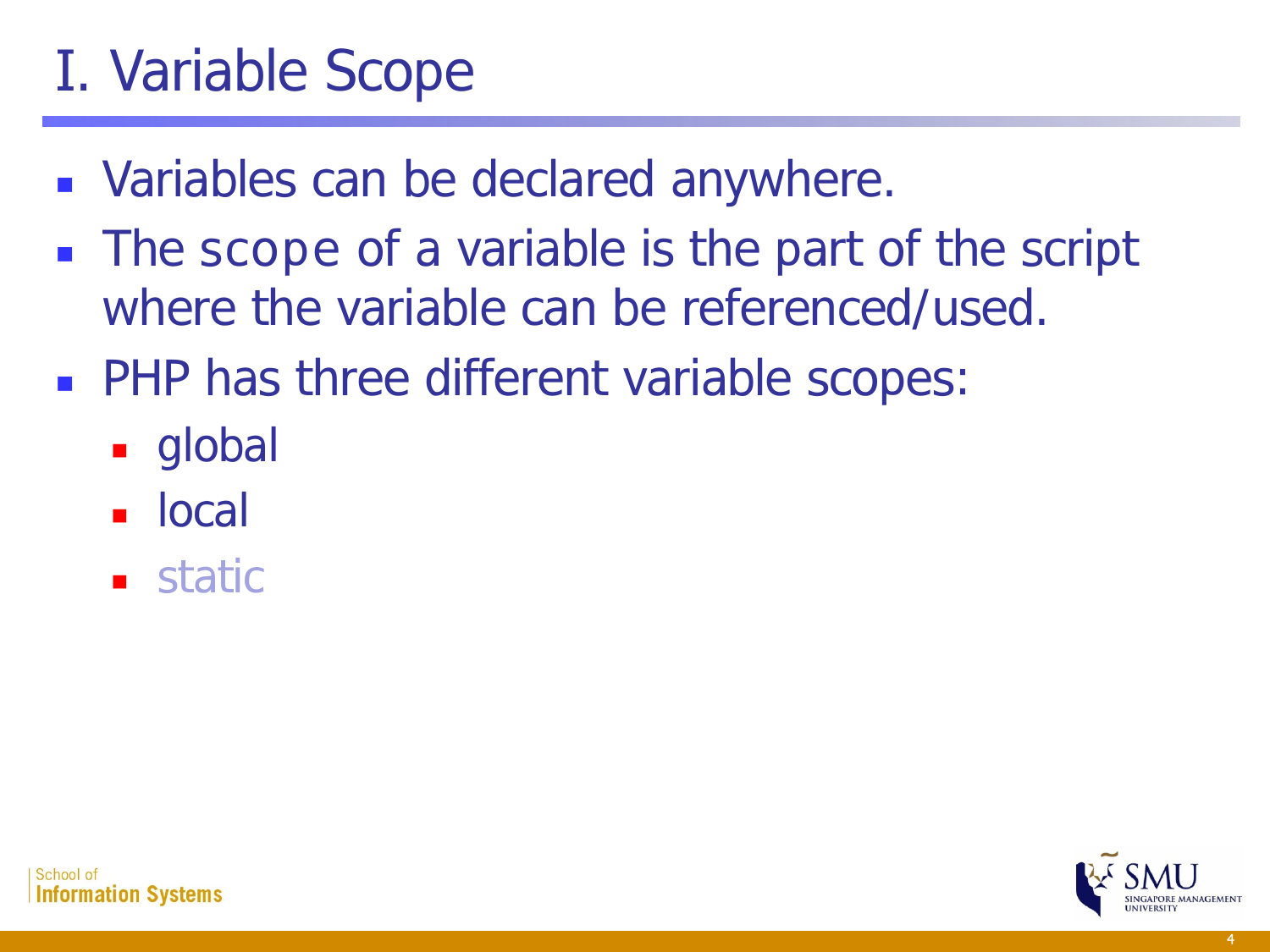

# I. Variable Scope
Variables can be declared anywhere.
The scope of a variable is the part of the script where the variable can be referenced/used.
PHP has three different variable scopes:
global
local
static

                        4